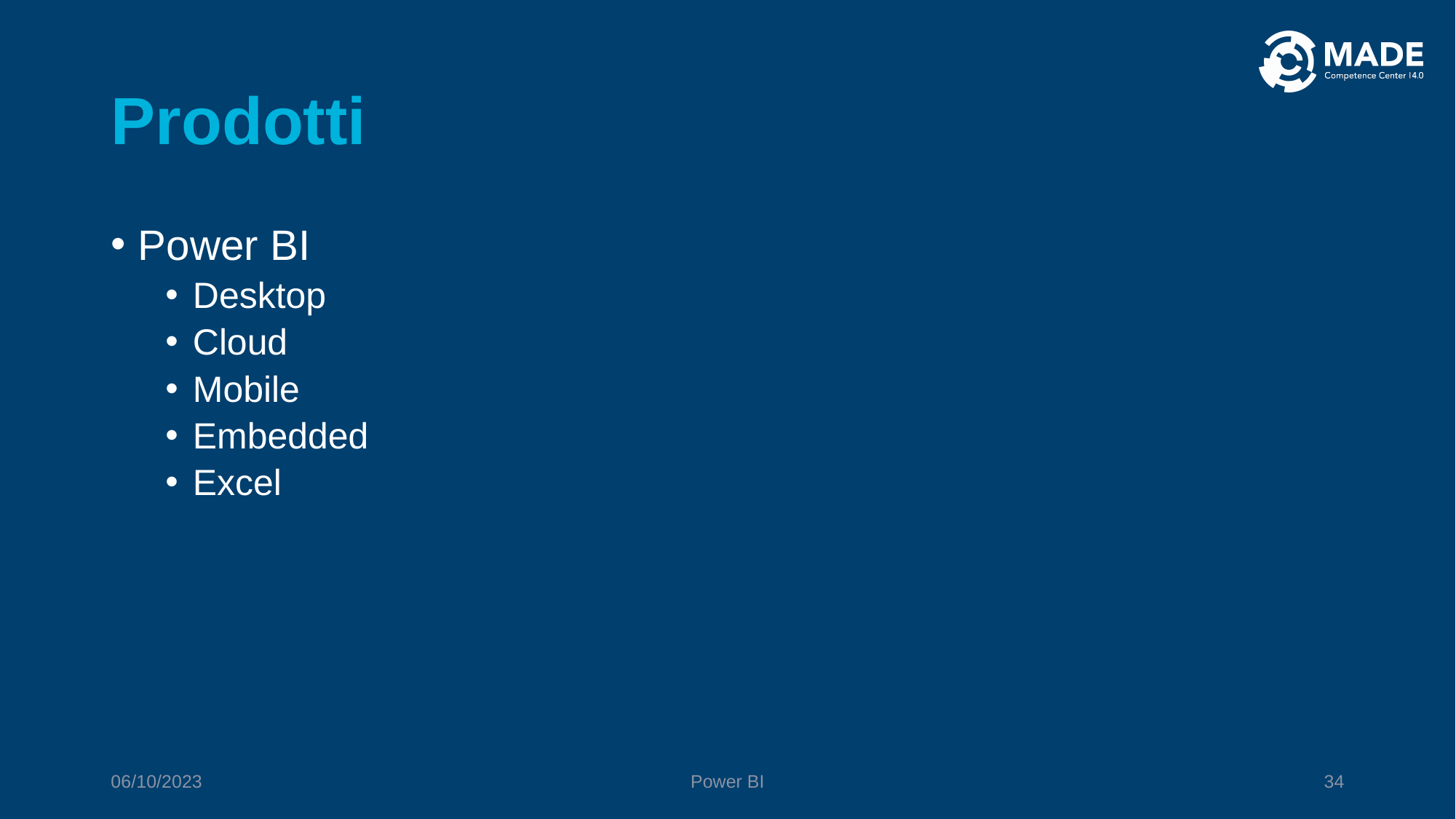

# Prodotti
Power BI
Desktop
Cloud
Mobile
Embedded
Excel
06/10/2023
Power BI
34